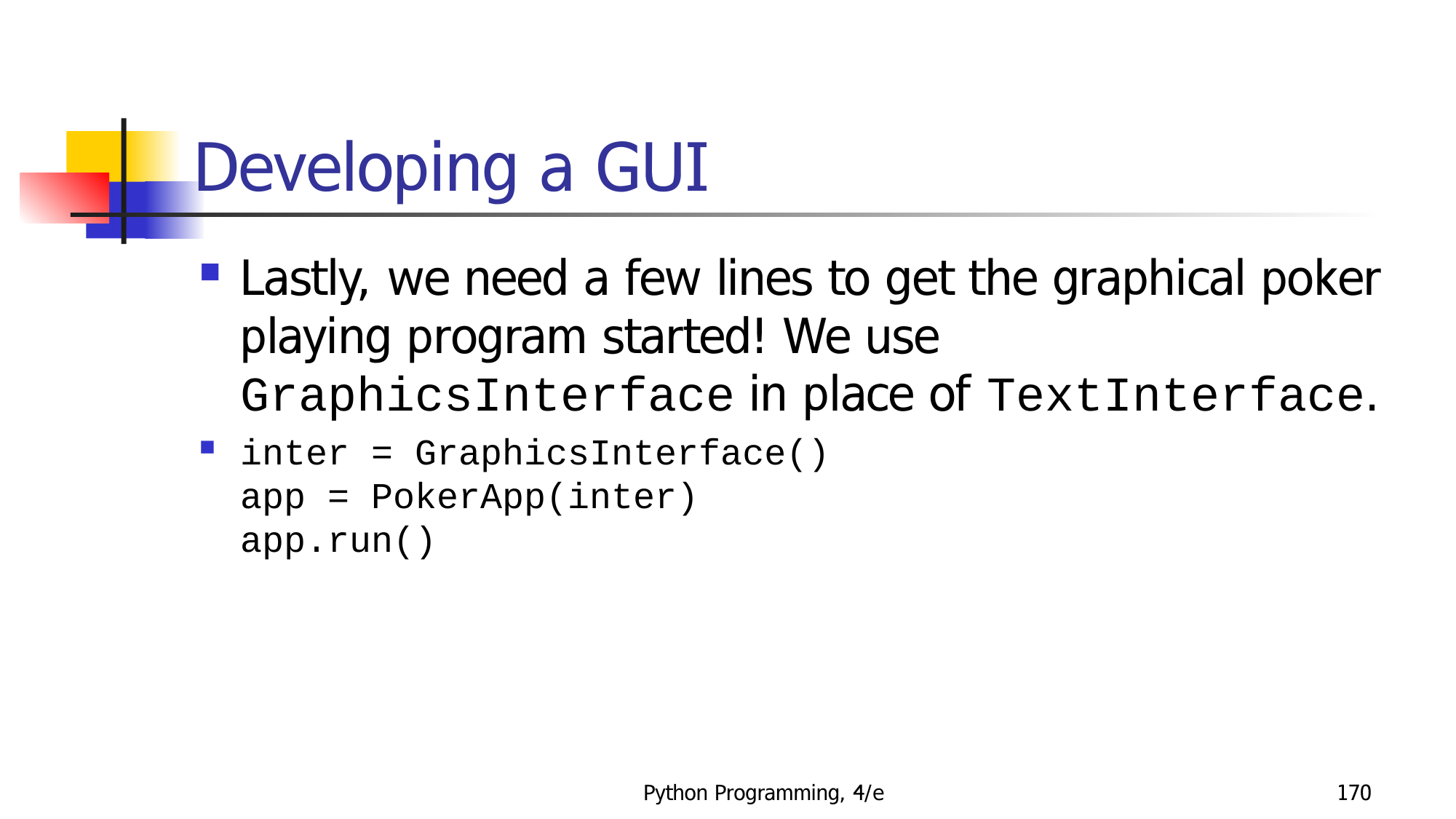

# Developing a GUI
Lastly, we need a few lines to get the graphical poker playing program started! We use GraphicsInterface in place of TextInterface.
inter = GraphicsInterface()
app = PokerApp(inter)
app.run()
Python Programming, 4/e
170